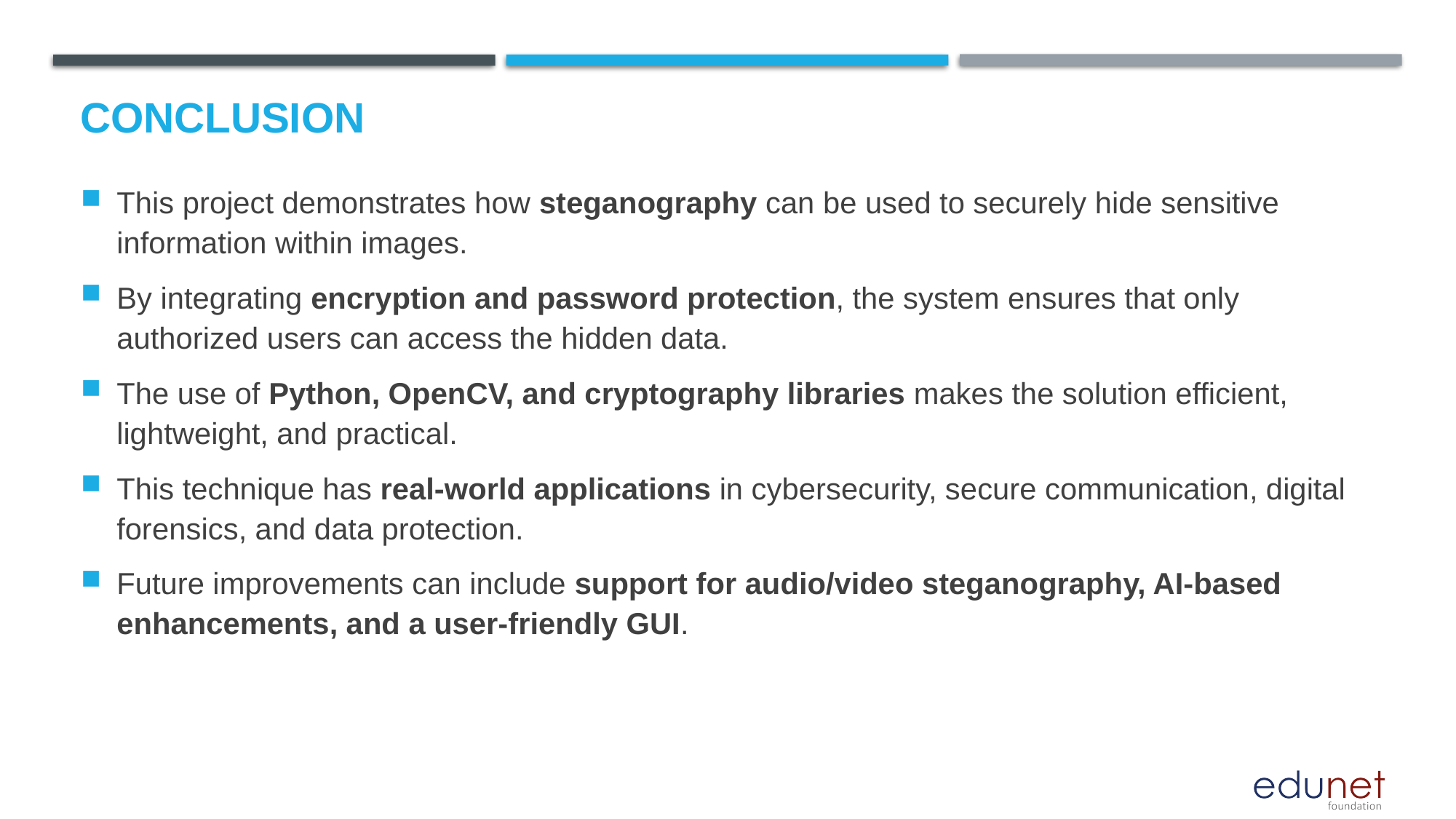

# Conclusion
This project demonstrates how steganography can be used to securely hide sensitive information within images.
By integrating encryption and password protection, the system ensures that only authorized users can access the hidden data.
The use of Python, OpenCV, and cryptography libraries makes the solution efficient, lightweight, and practical.
This technique has real-world applications in cybersecurity, secure communication, digital forensics, and data protection.
Future improvements can include support for audio/video steganography, AI-based enhancements, and a user-friendly GUI.